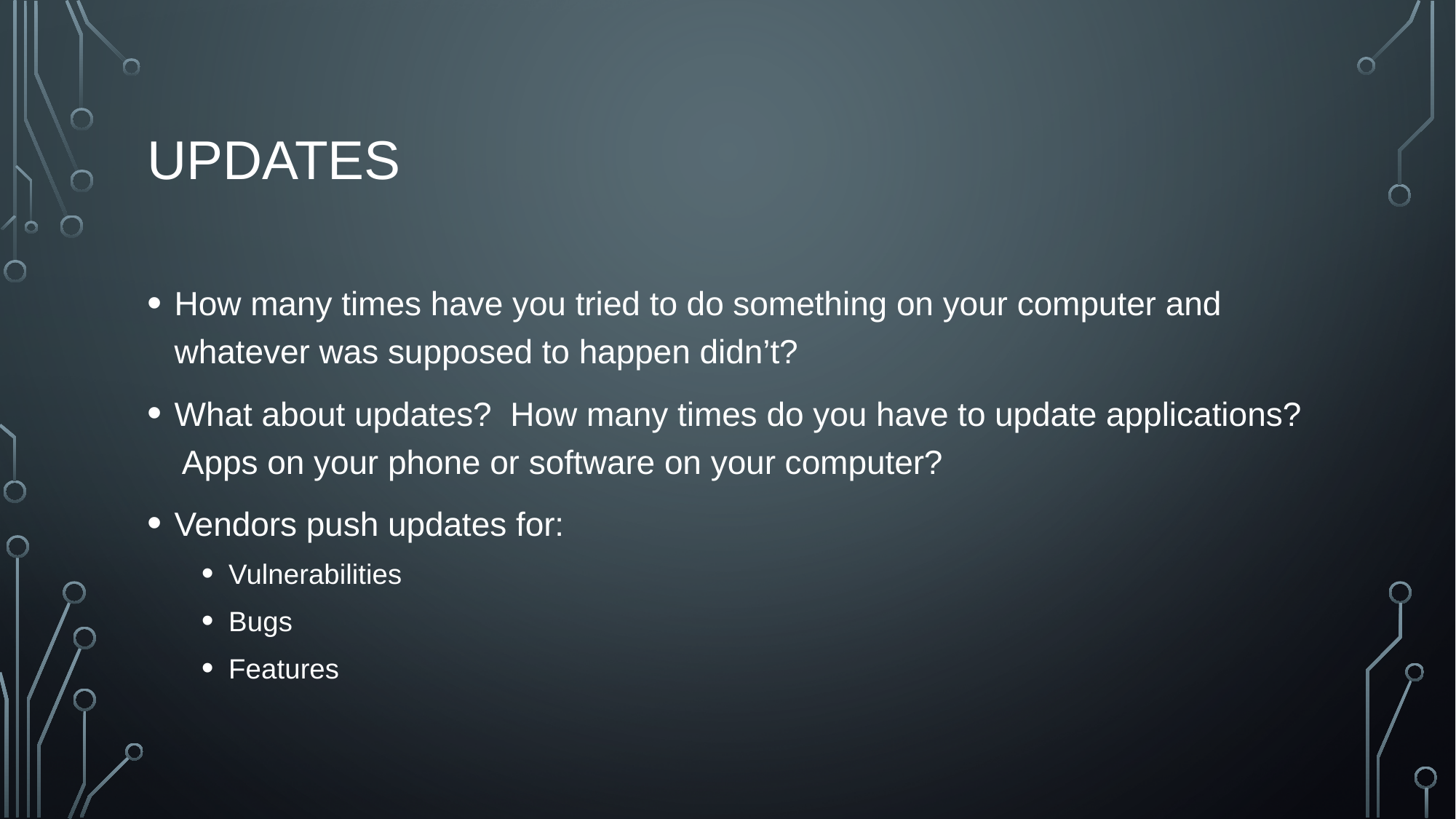

# Updates
How many times have you tried to do something on your computer and whatever was supposed to happen didn’t?
What about updates?  How many times do you have to update applications?  Apps on your phone or software on your computer?
Vendors push updates for:
Vulnerabilities
Bugs
Features